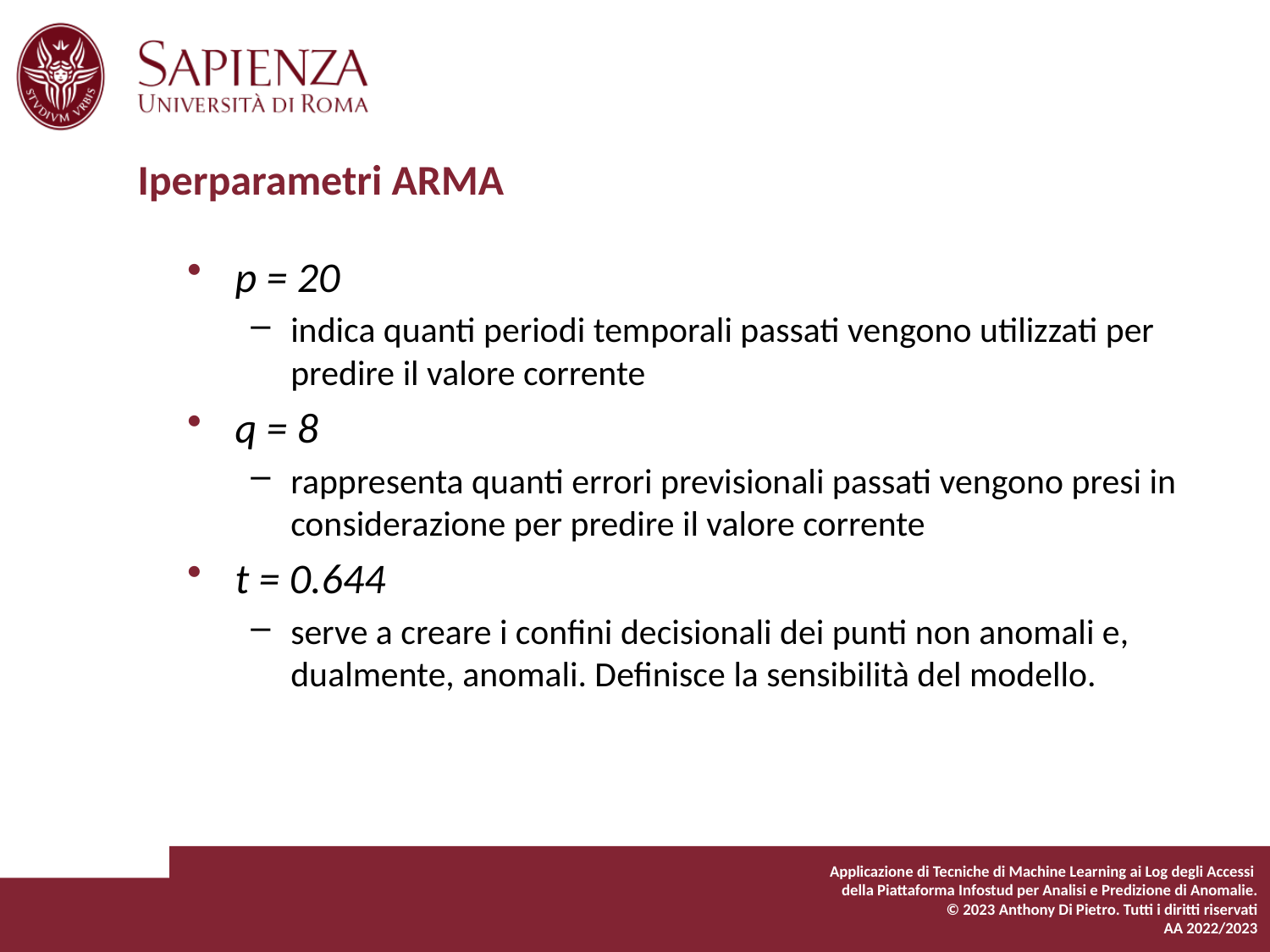

# Iperparametri ARMA
p = 20
indica quanti periodi temporali passati vengono utilizzati per predire il valore corrente
q = 8
rappresenta quanti errori previsionali passati vengono presi in considerazione per predire il valore corrente
t = 0.644
serve a creare i confini decisionali dei punti non anomali e, dualmente, anomali. Definisce la sensibilità del modello.